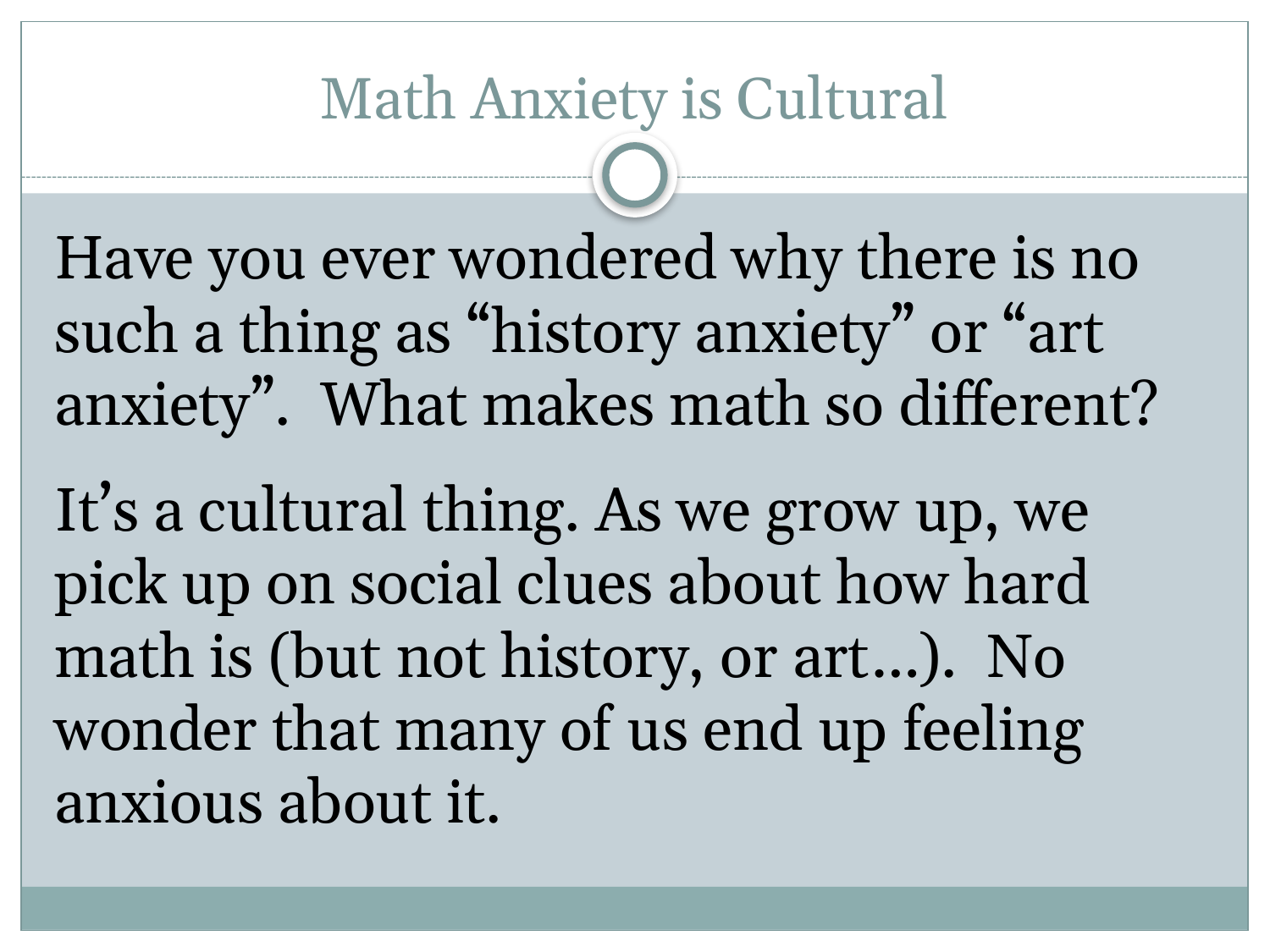

# Math Anxiety is Cultural
Have you ever wondered why there is no such a thing as “history anxiety” or “art anxiety”.  What makes math so different?
It’s a cultural thing. As we grow up, we pick up on social clues about how hard math is (but not history, or art…).  No  wonder that many of us end up feeling anxious about it.